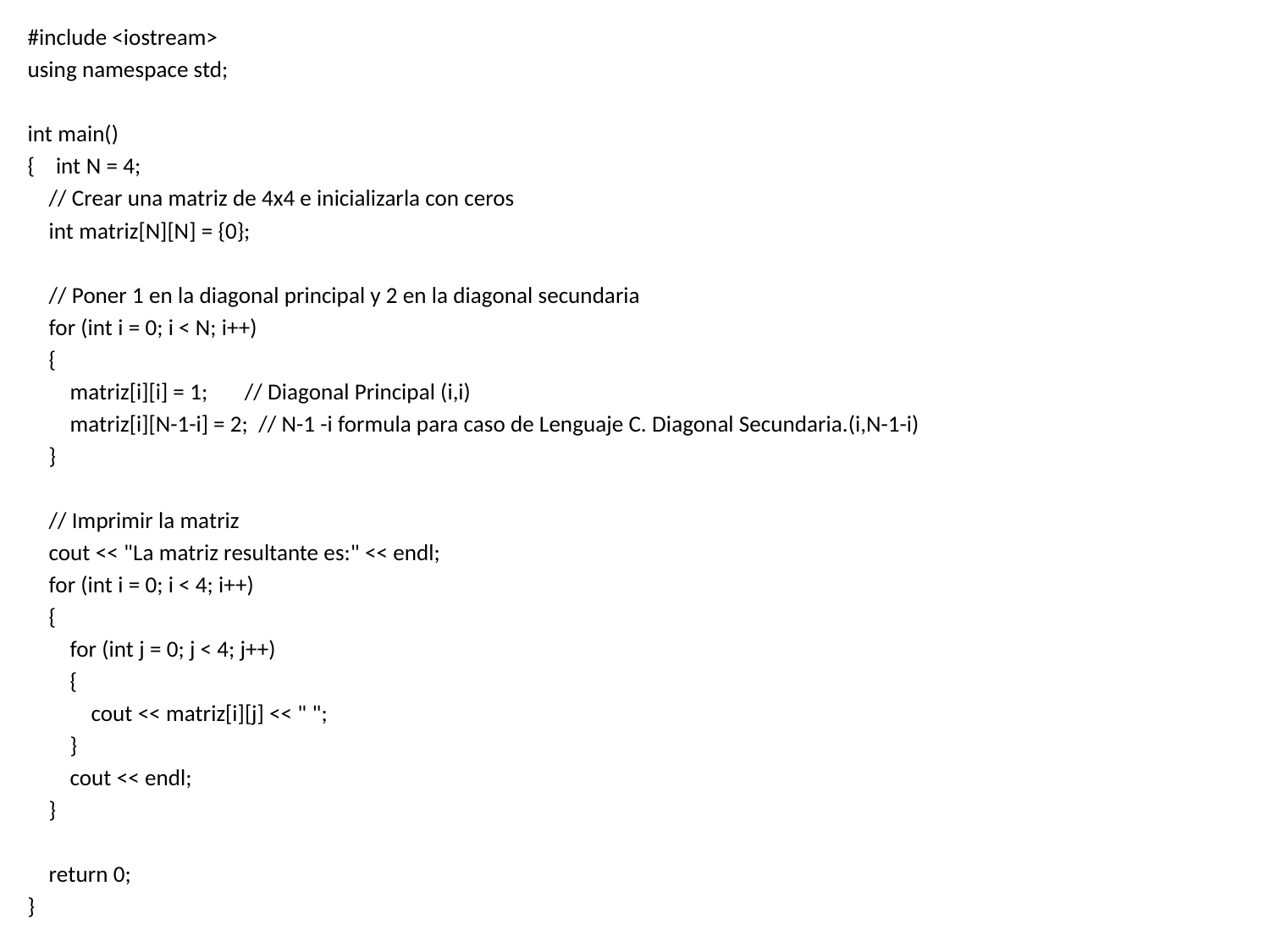

#include <iostream>
using namespace std;

int main()
{    int N = 4;
    // Crear una matriz de 4x4 e inicializarla con ceros
    int matriz[N][N] = {0};

    // Poner 1 en la diagonal principal y 2 en la diagonal secundaria
    for (int i = 0; i < N; i++)
    {
        matriz[i][i] = 1;       // Diagonal Principal (i,i)
        matriz[i][N-1-i] = 2;  // N-1 -i formula para caso de Lenguaje C. Diagonal Secundaria.(i,N-1-i)
    }

    // Imprimir la matriz
    cout << "La matriz resultante es:" << endl;
    for (int i = 0; i < 4; i++)
    {
        for (int j = 0; j < 4; j++)
        {
            cout << matriz[i][j] << " ";
        }
        cout << endl;
    }

    return 0;
}